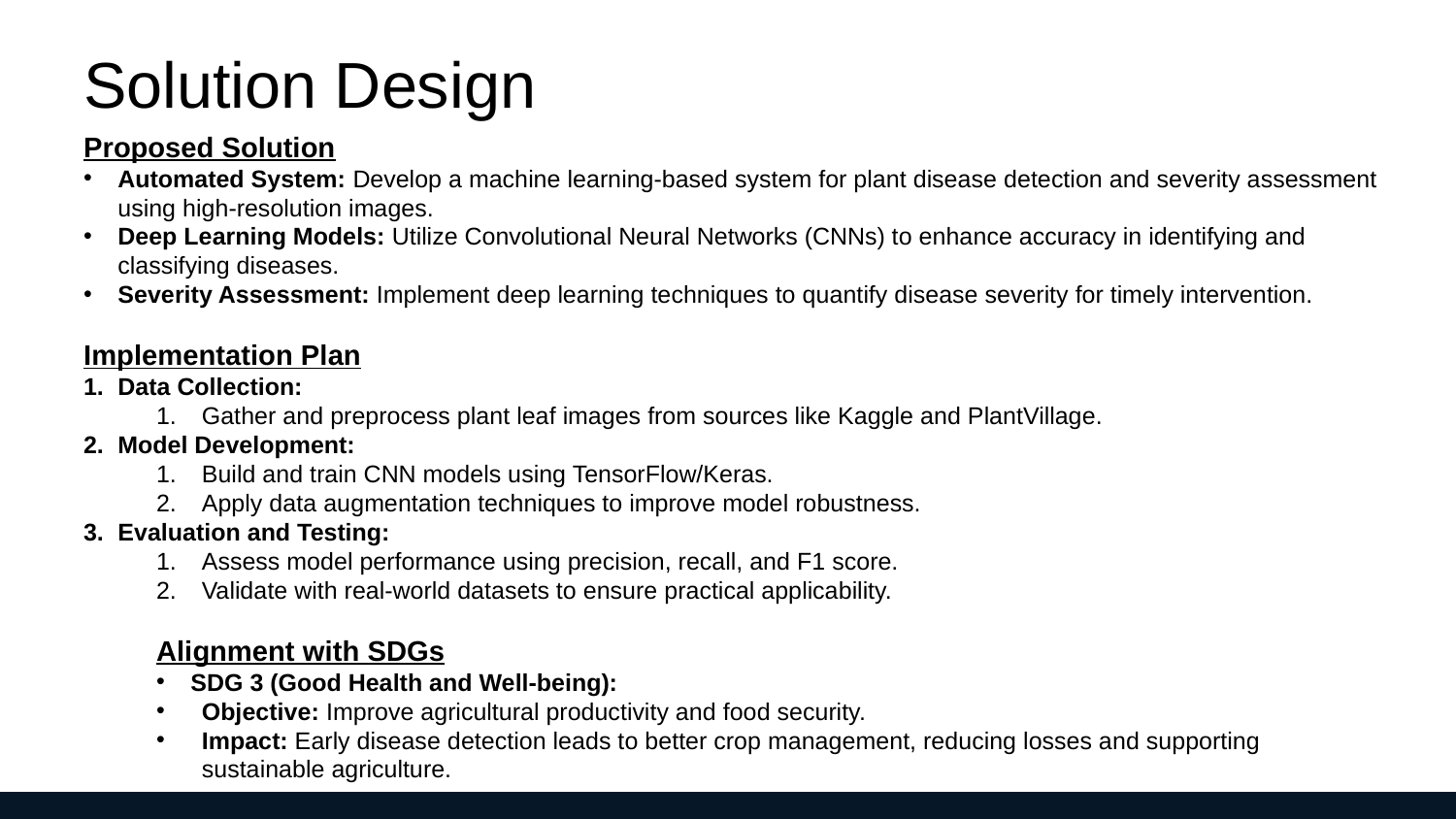

Solution Design
Proposed Solution
Automated System: Develop a machine learning-based system for plant disease detection and severity assessment using high-resolution images.
Deep Learning Models: Utilize Convolutional Neural Networks (CNNs) to enhance accuracy in identifying and classifying diseases.
Severity Assessment: Implement deep learning techniques to quantify disease severity for timely intervention.

Implementation Plan
Data Collection:
Gather and preprocess plant leaf images from sources like Kaggle and PlantVillage.
Model Development:
Build and train CNN models using TensorFlow/Keras.
Apply data augmentation techniques to improve model robustness.
Evaluation and Testing:
Assess model performance using precision, recall, and F1 score.
Validate with real-world datasets to ensure practical applicability.

Alignment with SDGs
SDG 3 (Good Health and Well-being):
Objective: Improve agricultural productivity and food security.
Impact: Early disease detection leads to better crop management, reducing losses and supporting sustainable agriculture.